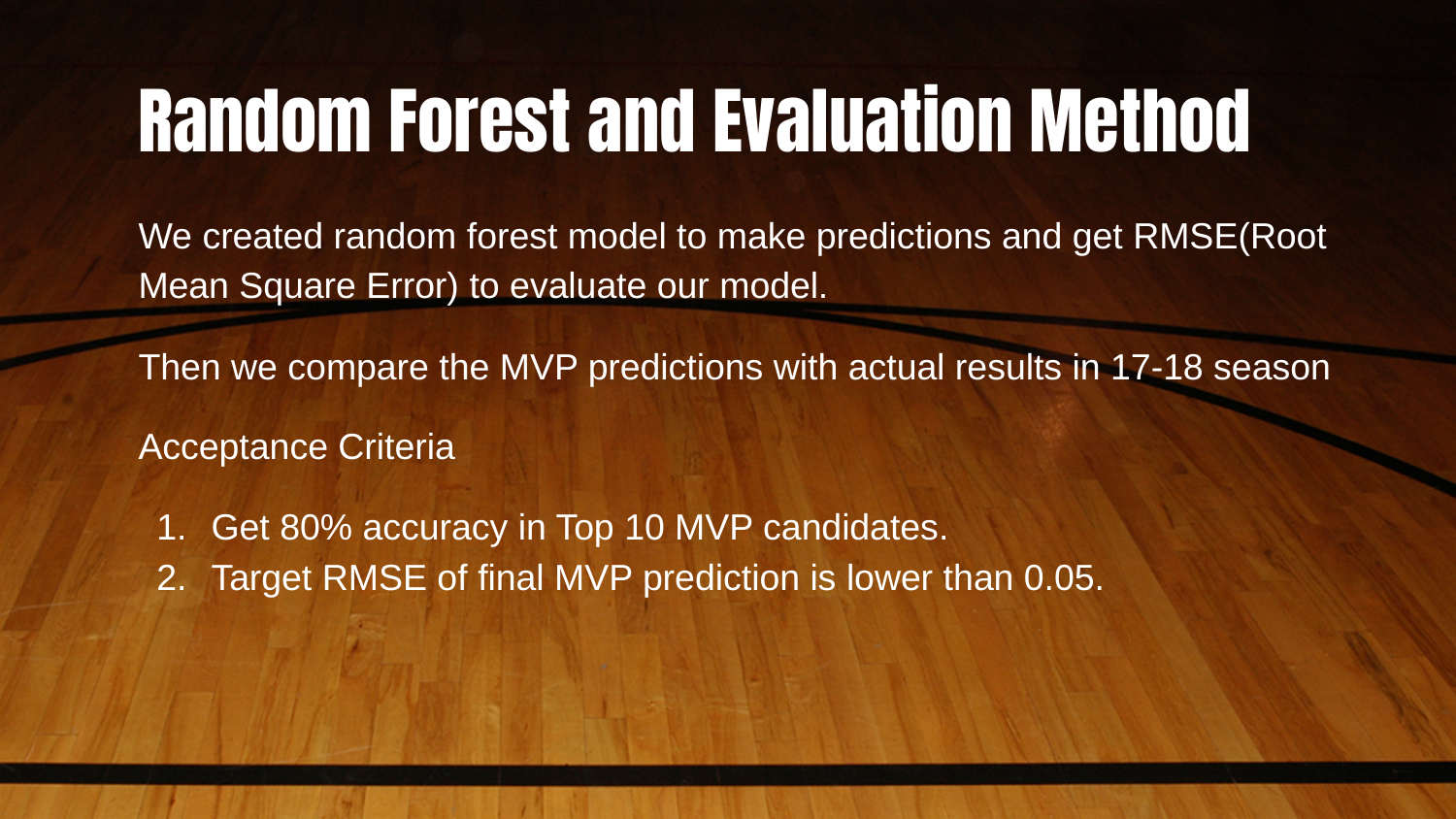

# Random Forest and Evaluation Method
We created random forest model to make predictions and get RMSE(Root Mean Square Error) to evaluate our model.
Then we compare the MVP predictions with actual results in 17-18 season
Acceptance Criteria
Get 80% accuracy in Top 10 MVP candidates.
Target RMSE of final MVP prediction is lower than 0.05.